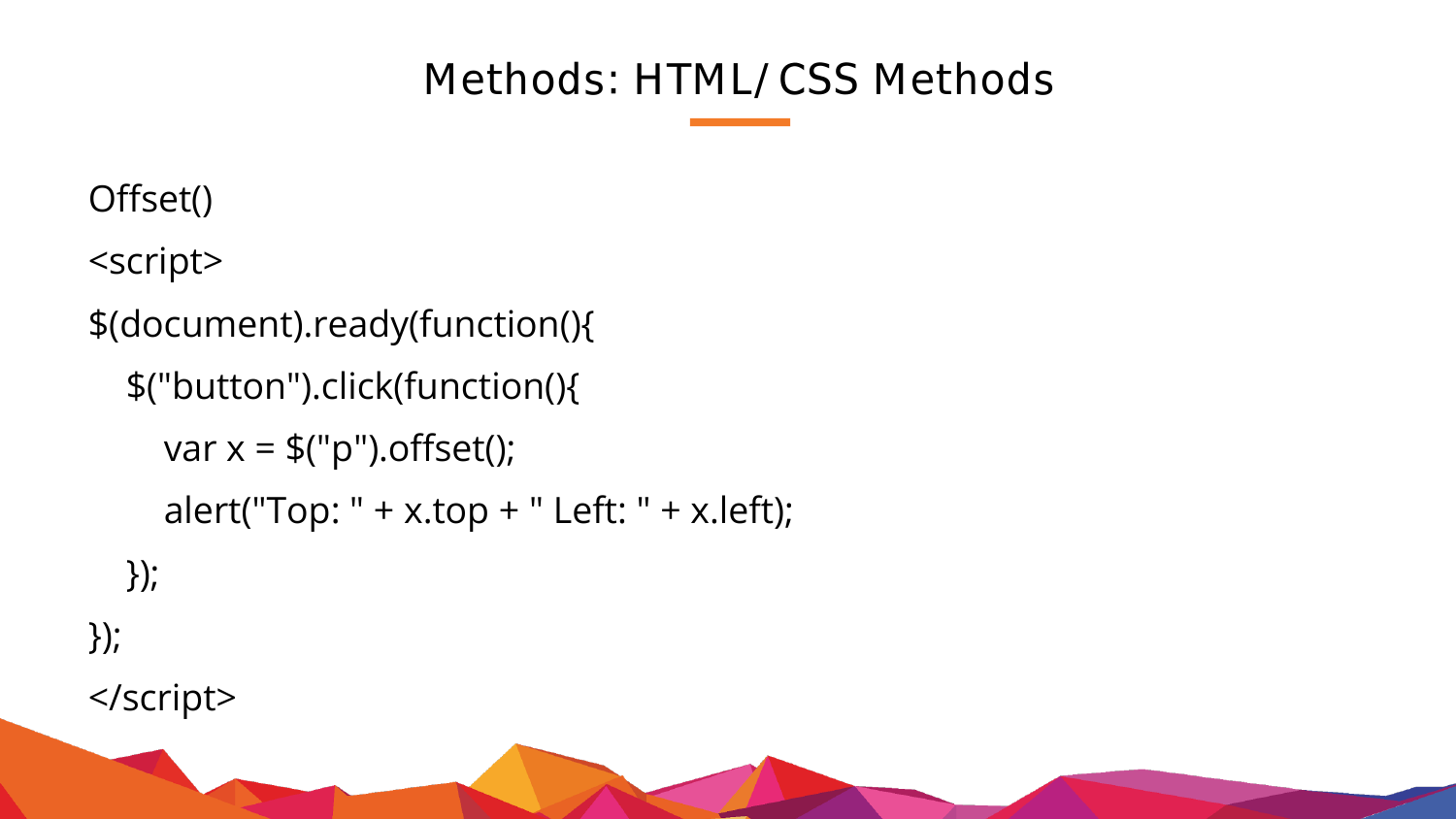

# Methods: HTML/CSS Methods
Offset()
<script>
$(document).ready(function(){
    $("button").click(function(){
        var x = $("p").offset();
        alert("Top: " + x.top + " Left: " + x.left);
    });
});
</script>